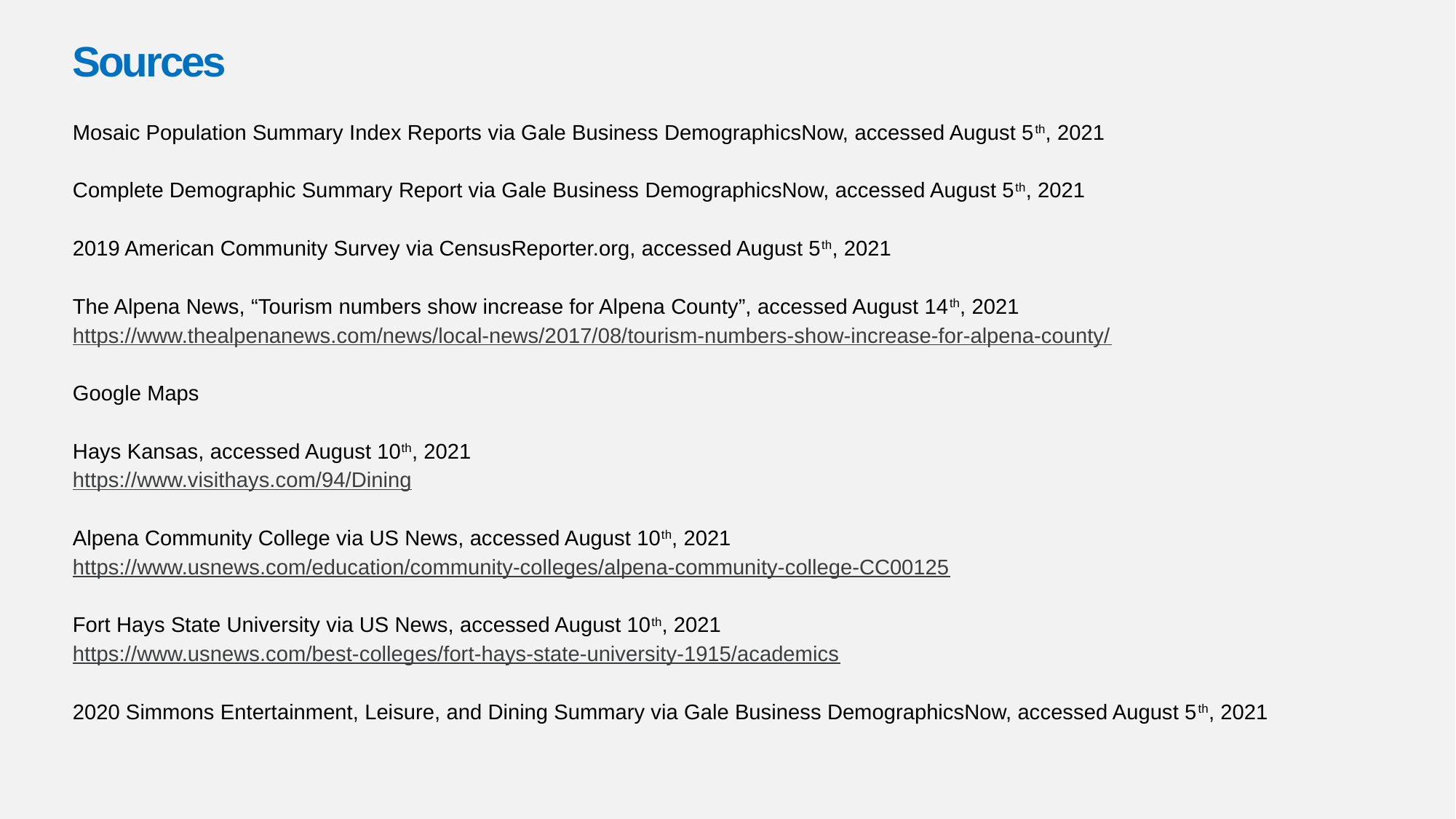

# Sources
Mosaic Population Summary Index Reports via Gale Business DemographicsNow, accessed August 5th, 2021

Complete Demographic Summary Report via Gale Business DemographicsNow, accessed August 5th, 2021

2019 American Community Survey via CensusReporter.org, accessed August 5th, 2021

The Alpena News, “Tourism numbers show increase for Alpena County”, accessed August 14th, 2021
https://www.thealpenanews.com/news/local-news/2017/08/tourism-numbers-show-increase-for-alpena-county/

Google Maps

Hays Kansas, accessed August 10th, 2021
https://www.visithays.com/94/Dining

Alpena Community College via US News, accessed August 10th, 2021
https://www.usnews.com/education/community-colleges/alpena-community-college-CC00125

Fort Hays State University via US News, accessed August 10th, 2021
https://www.usnews.com/best-colleges/fort-hays-state-university-1915/academics

2020 Simmons Entertainment, Leisure, and Dining Summary via Gale Business DemographicsNow, accessed August 5th, 2021